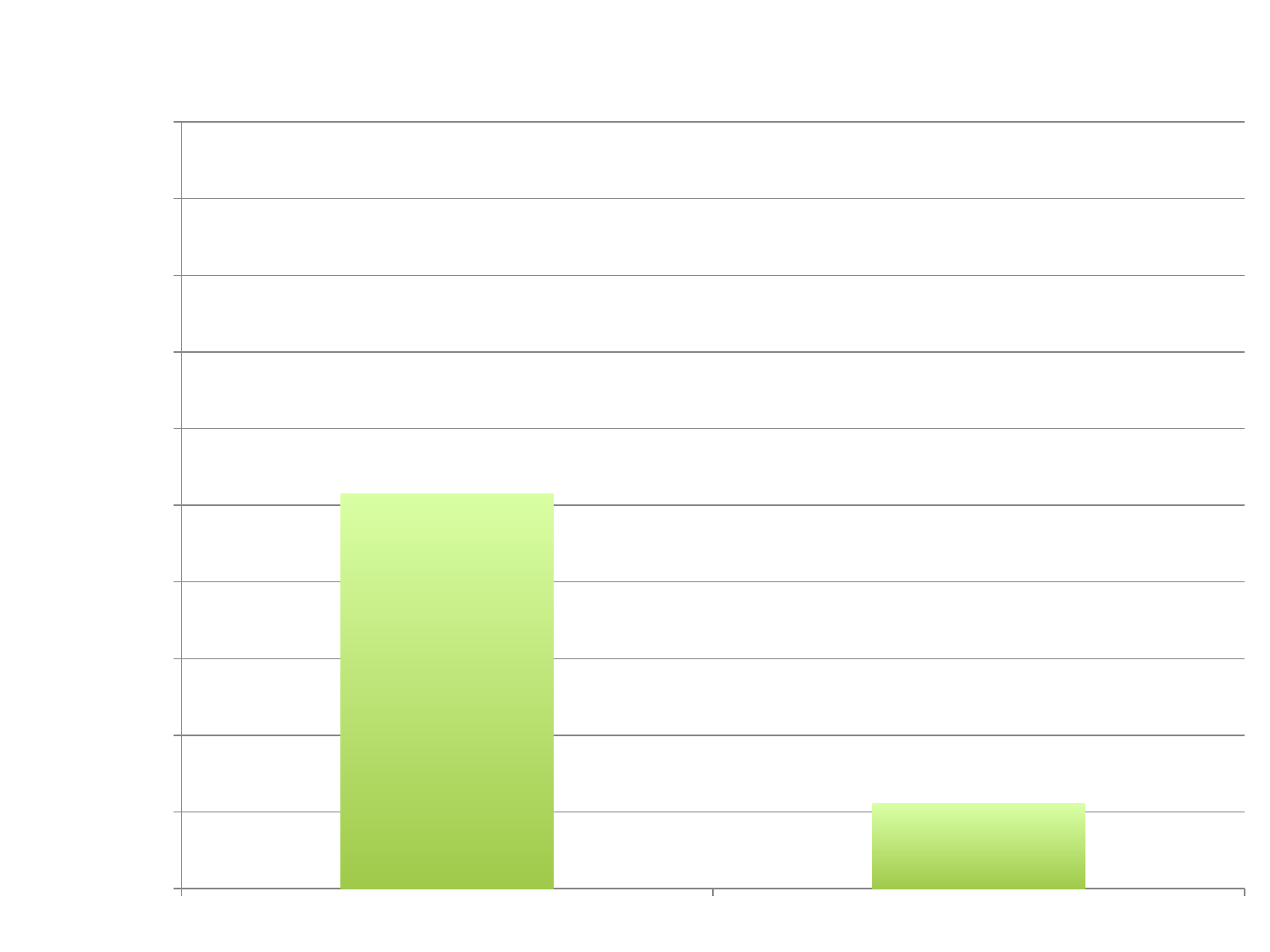

### Chart: Percentage of Total Called During Run

| Category | Column1 |
|---|---|
| 2048 | 0.515151515151515 |
| Solitaire | 0.111111111111111 |